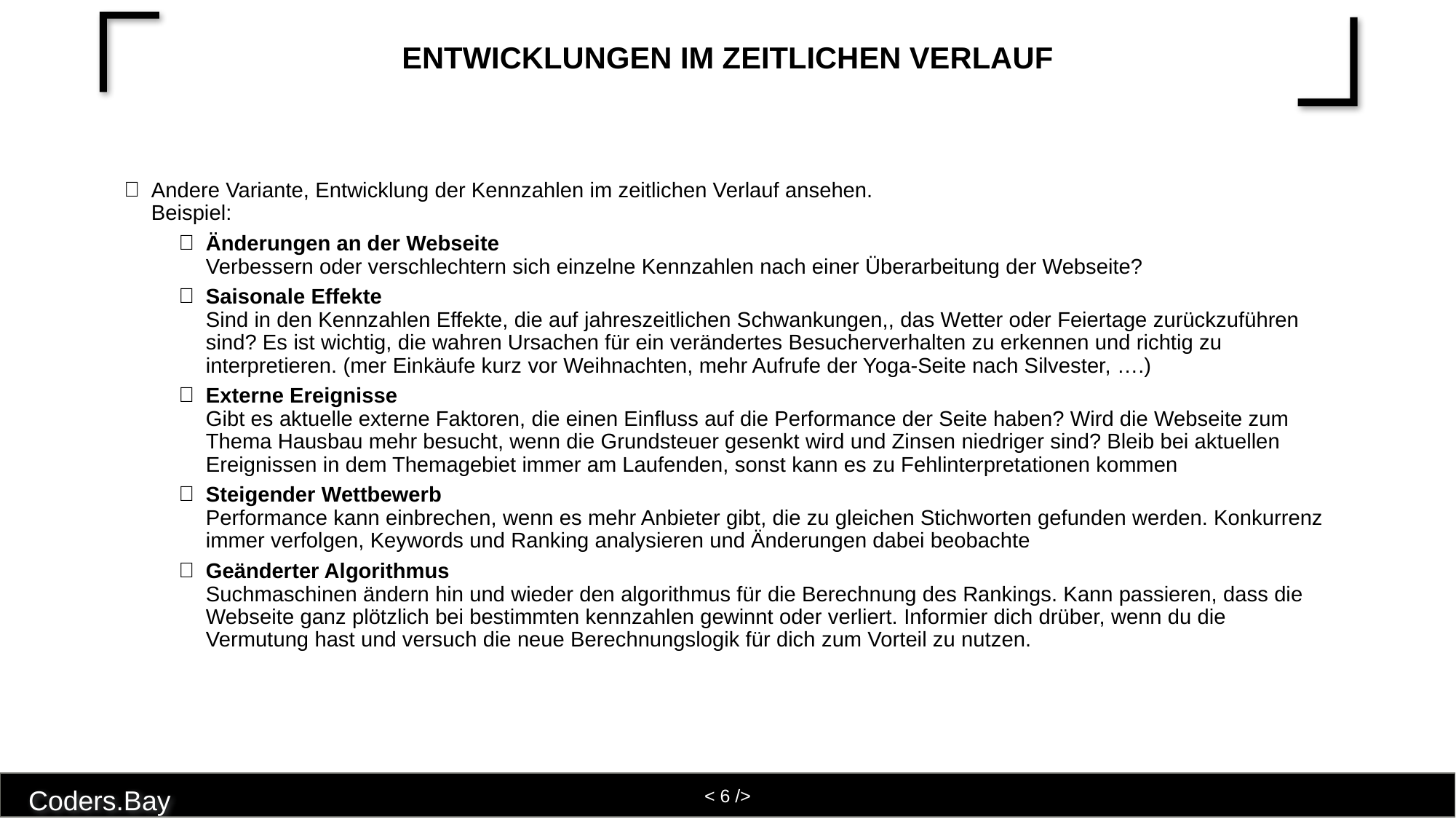

# Entwicklungen im zeitlichen Verlauf
Andere Variante, Entwicklung der Kennzahlen im zeitlichen Verlauf ansehen.
Beispiel:
Änderungen an der Webseite
Verbessern oder verschlechtern sich einzelne Kennzahlen nach einer Überarbeitung der Webseite?
Saisonale Effekte
Sind in den Kennzahlen Effekte, die auf jahreszeitlichen Schwankungen,, das Wetter oder Feiertage zurückzuführen sind? Es ist wichtig, die wahren Ursachen für ein verändertes Besucherverhalten zu erkennen und richtig zu interpretieren. (mer Einkäufe kurz vor Weihnachten, mehr Aufrufe der Yoga-Seite nach Silvester, ….)
Externe Ereignisse
Gibt es aktuelle externe Faktoren, die einen Einfluss auf die Performance der Seite haben? Wird die Webseite zum Thema Hausbau mehr besucht, wenn die Grundsteuer gesenkt wird und Zinsen niedriger sind? Bleib bei aktuellen Ereignissen in dem Themagebiet immer am Laufenden, sonst kann es zu Fehlinterpretationen kommen
Steigender Wettbewerb
Performance kann einbrechen, wenn es mehr Anbieter gibt, die zu gleichen Stichworten gefunden werden. Konkurrenz immer verfolgen, Keywords und Ranking analysieren und Änderungen dabei beobachte
Geänderter Algorithmus
Suchmaschinen ändern hin und wieder den algorithmus für die Berechnung des Rankings. Kann passieren, dass die Webseite ganz plötzlich bei bestimmten kennzahlen gewinnt oder verliert. Informier dich drüber, wenn du die Vermutung hast und versuch die neue Berechnungslogik für dich zum Vorteil zu nutzen.